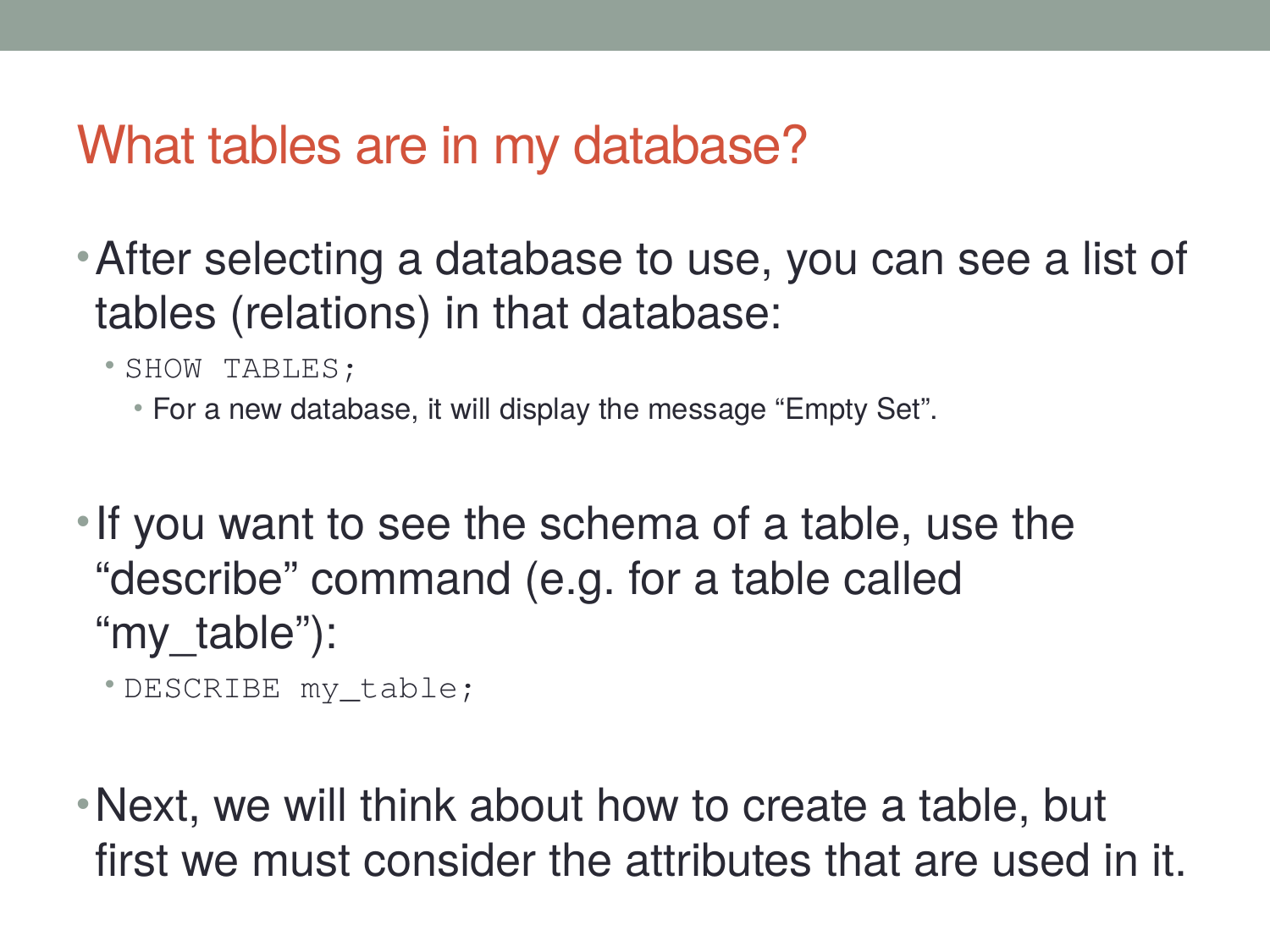

# What tables are in my database?
After selecting a database to use, you can see a list of tables (relations) in that database:
SHOW TABLES;
For a new database, it will display the message “Empty Set”.

If you want to see the schema of a table, use the “describe” command (e.g. for a table called “my_table”):
DESCRIBE my_table;

Next, we will think about how to create a table, but first we must consider the attributes that are used in it.